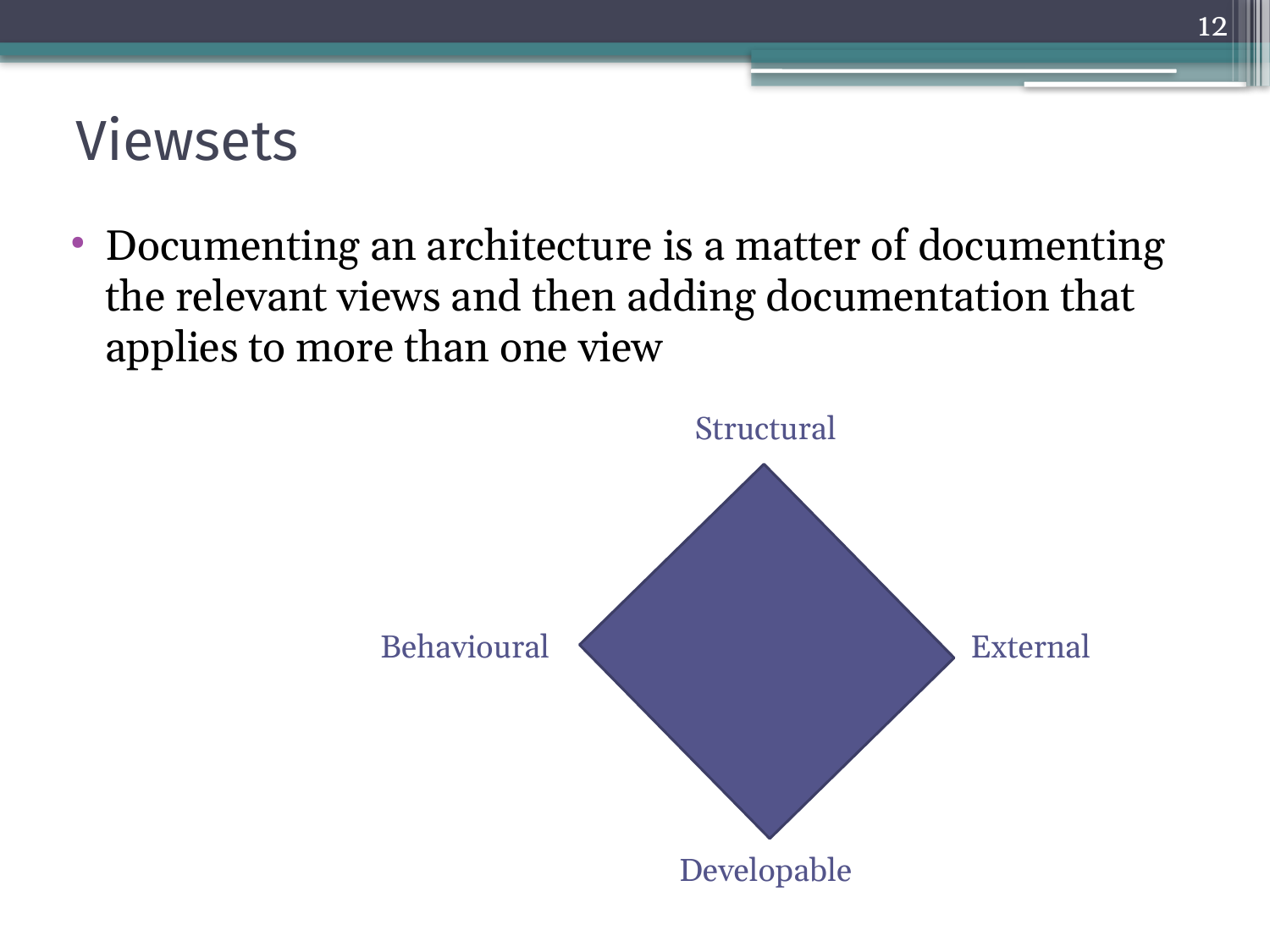

12
# Viewsets
Documenting an architecture is a matter of documenting the relevant views and then adding documentation that applies to more than one view
Structural

Behavioural
External
Developable